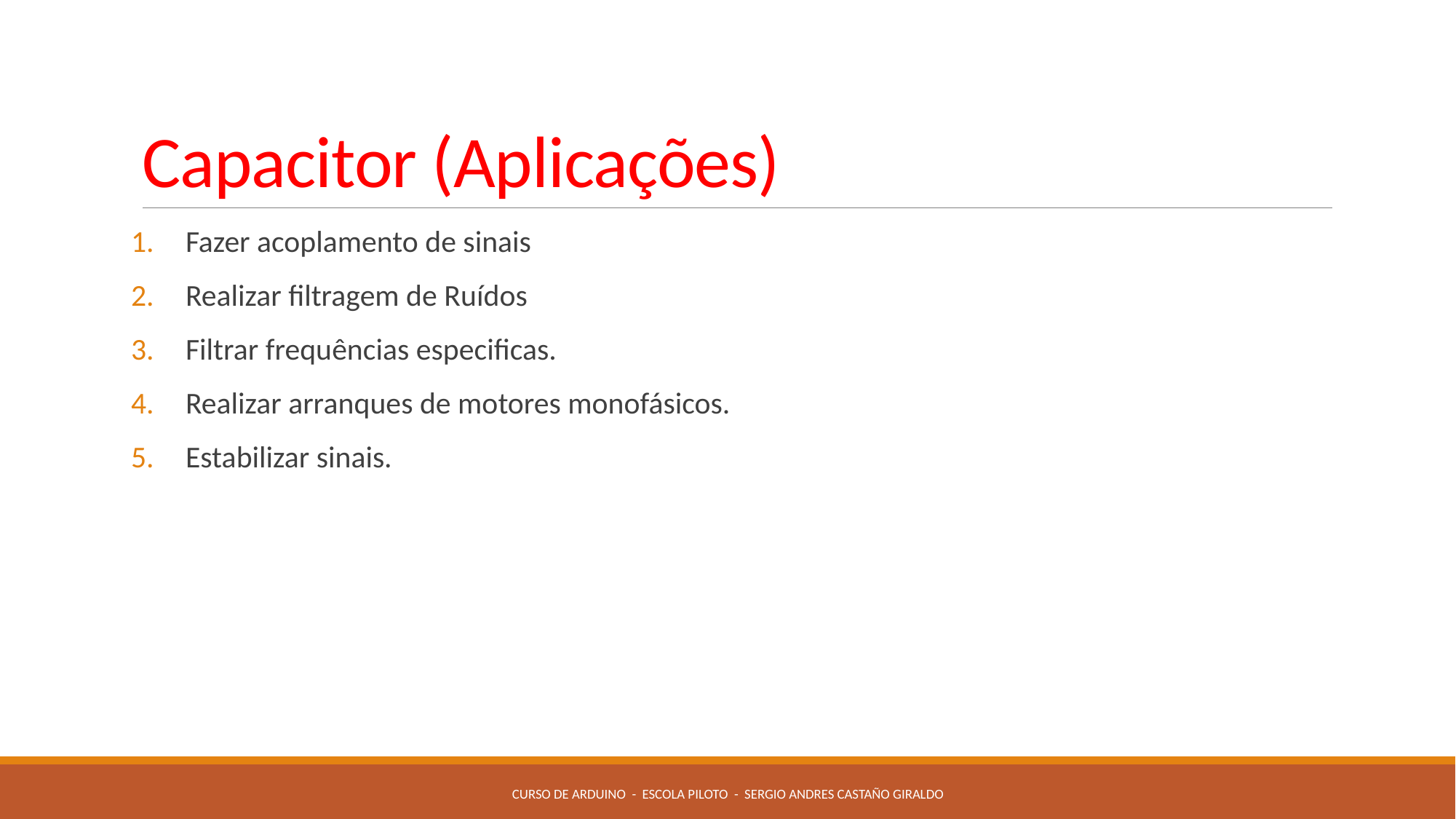

# Capacitor (Aplicações)
Fazer acoplamento de sinais
Realizar filtragem de Ruídos
Filtrar frequências especificas.
Realizar arranques de motores monofásicos.
Estabilizar sinais.
Curso de Arduino  -  Escola Piloto  -  Sergio Andres Castaño Giraldo